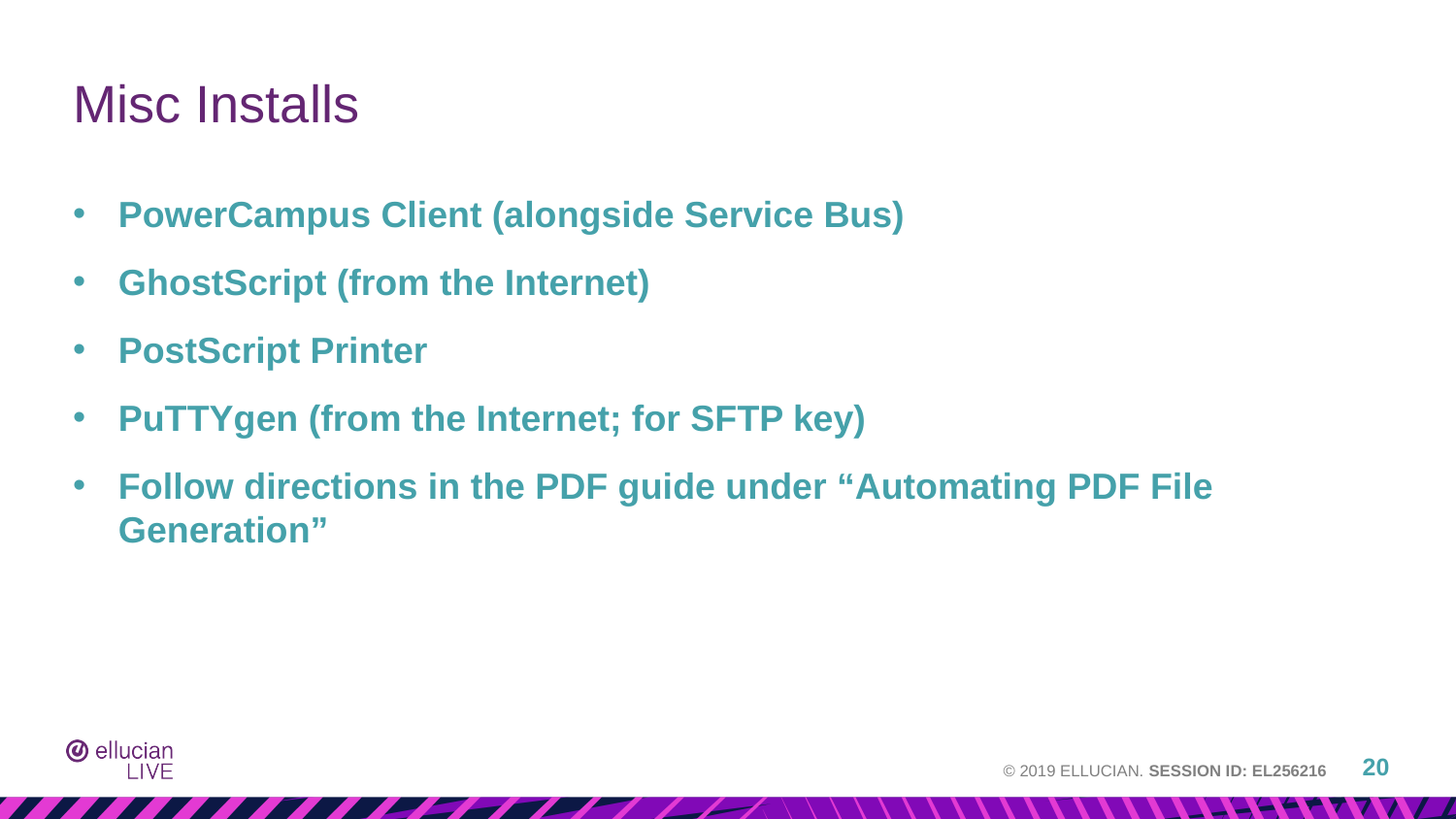

# Misc Installs
PowerCampus Client (alongside Service Bus)
GhostScript (from the Internet)
PostScript Printer
PuTTYgen (from the Internet; for SFTP key)
Follow directions in the PDF guide under “Automating PDF File Generation”
20